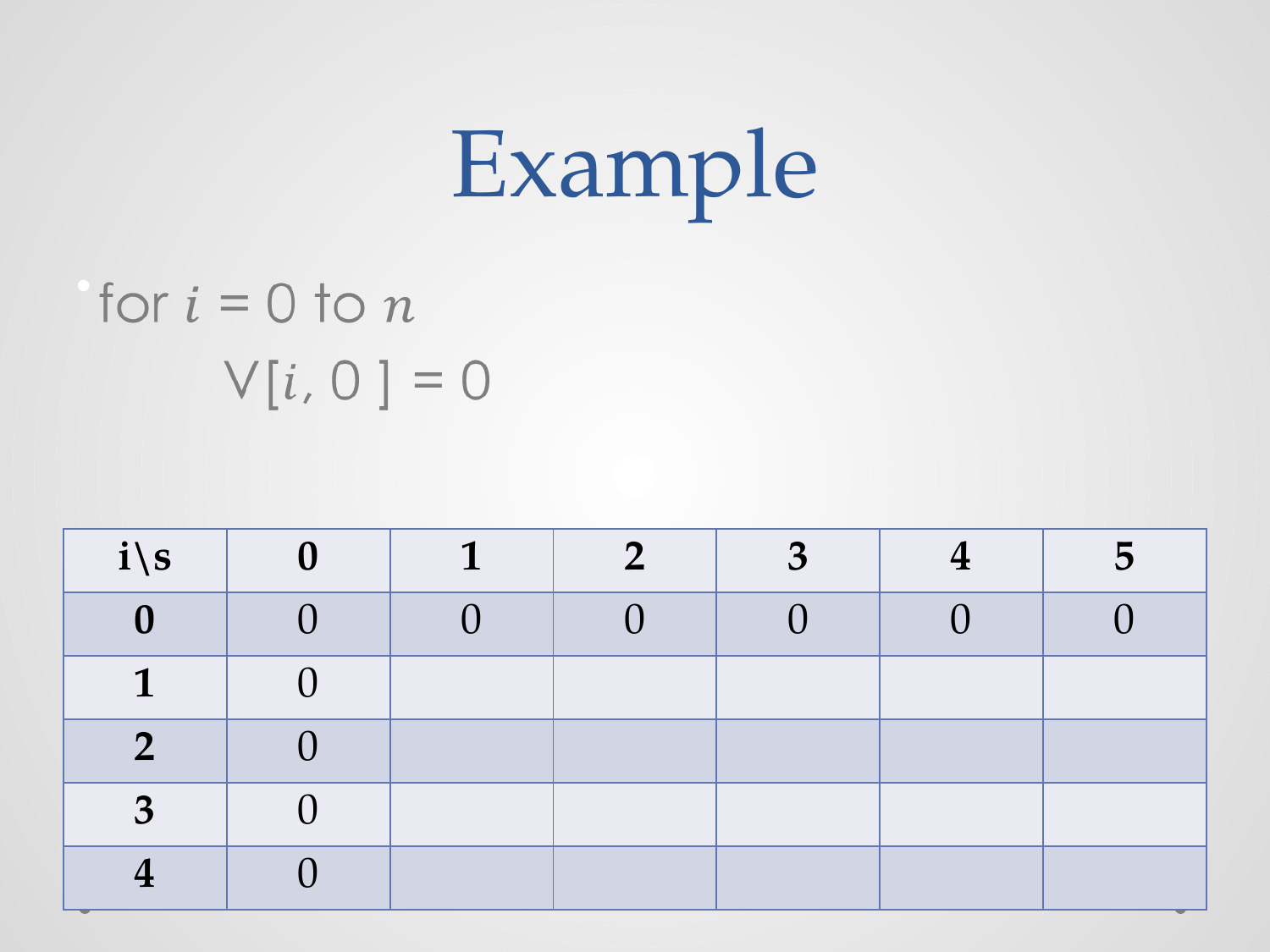

# Example

| i\s | 0 | 1 | 2 | 3 | 4 | 5 |
| --- | --- | --- | --- | --- | --- | --- |
| 0 | 0 | 0 | 0 | 0 | 0 | 0 |
| 1 | 0 |  |  |  |  |  |
| 2 | 0 |  |  |  |  |  |
| 3 | 0 |  |  |  |  |  |
| 4 | 0 |  |  |  |  |  |